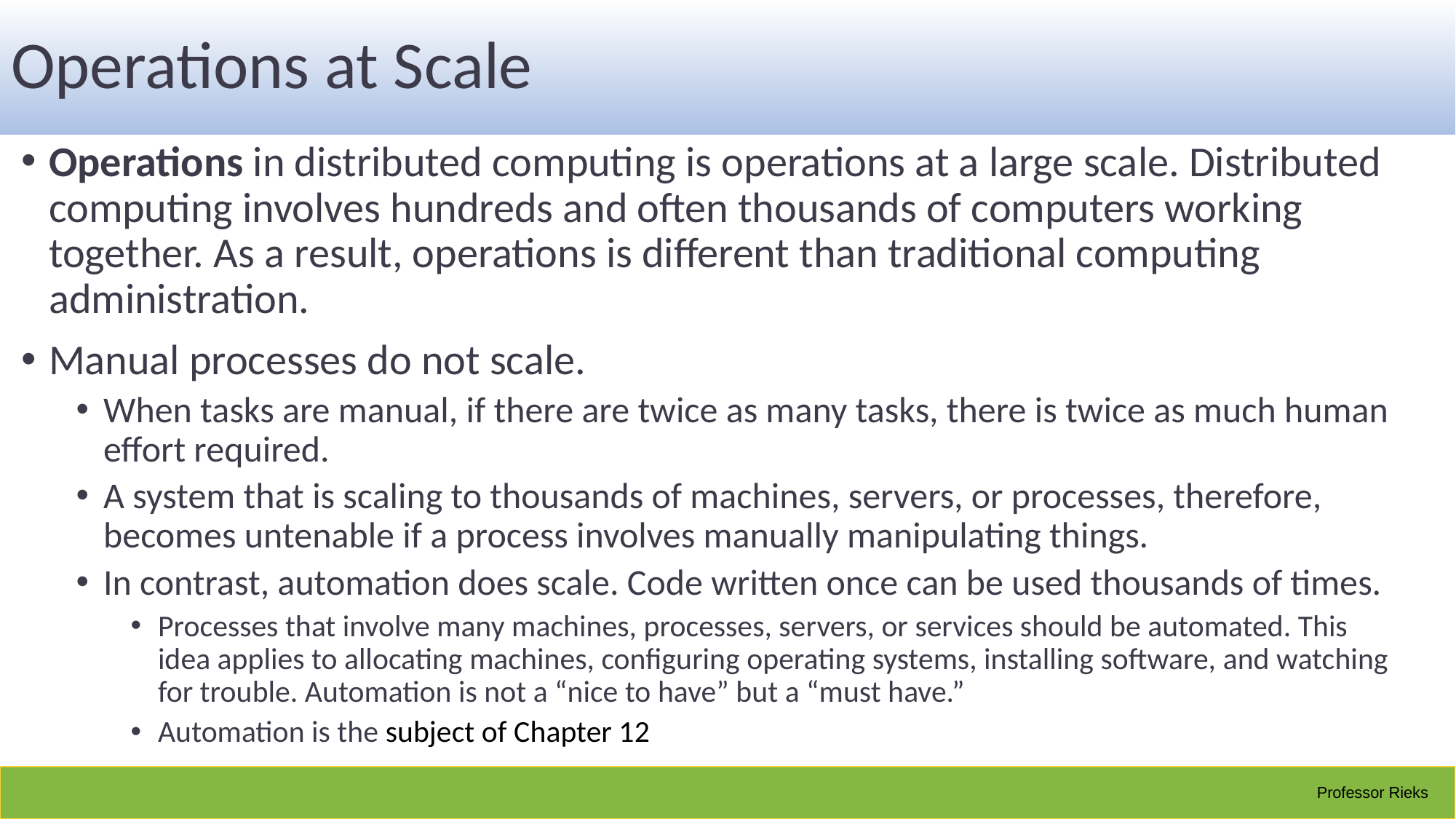

# Operations at Scale
Operations in distributed computing is operations at a large scale. Distributed computing involves hundreds and often thousands of computers working together. As a result, operations is different than traditional computing administration.
Manual processes do not scale.
When tasks are manual, if there are twice as many tasks, there is twice as much human effort required.
A system that is scaling to thousands of machines, servers, or processes, therefore, becomes untenable if a process involves manually manipulating things.
In contrast, automation does scale. Code written once can be used thousands of times.
Processes that involve many machines, processes, servers, or services should be automated. This idea applies to allocating machines, configuring operating systems, installing software, and watching for trouble. Automation is not a “nice to have” but a “must have.”
Automation is the subject of Chapter 12